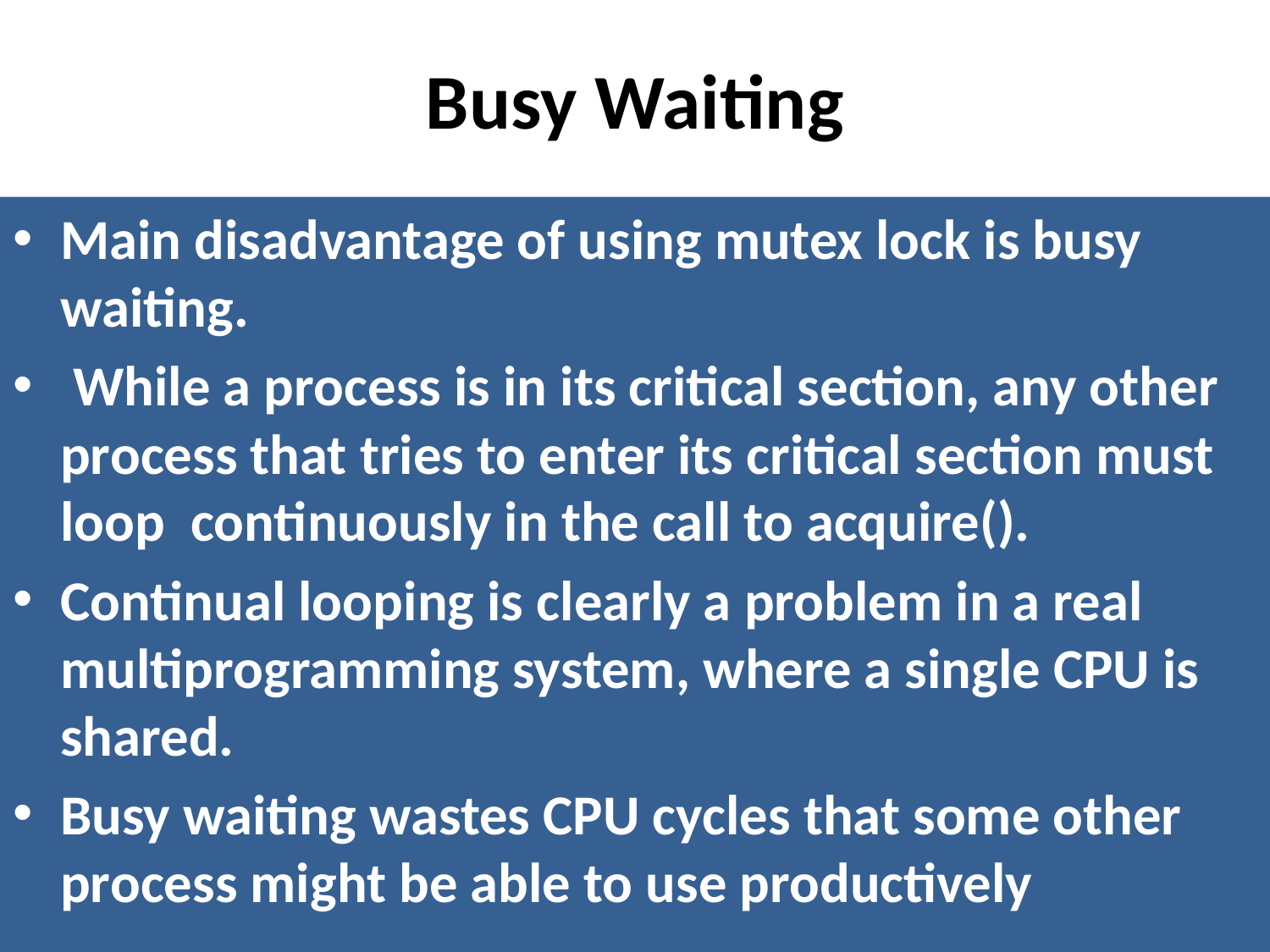

# Busy Waiting
Main disadvantage of using mutex lock is busy waiting.
 While a process is in its critical section, any other process that tries to enter its critical section must loop  continuously in the call to acquire().
Continual looping is clearly a problem in a real multiprogramming system, where a single CPU is shared.
Busy waiting wastes CPU cycles that some other process might be able to use productively